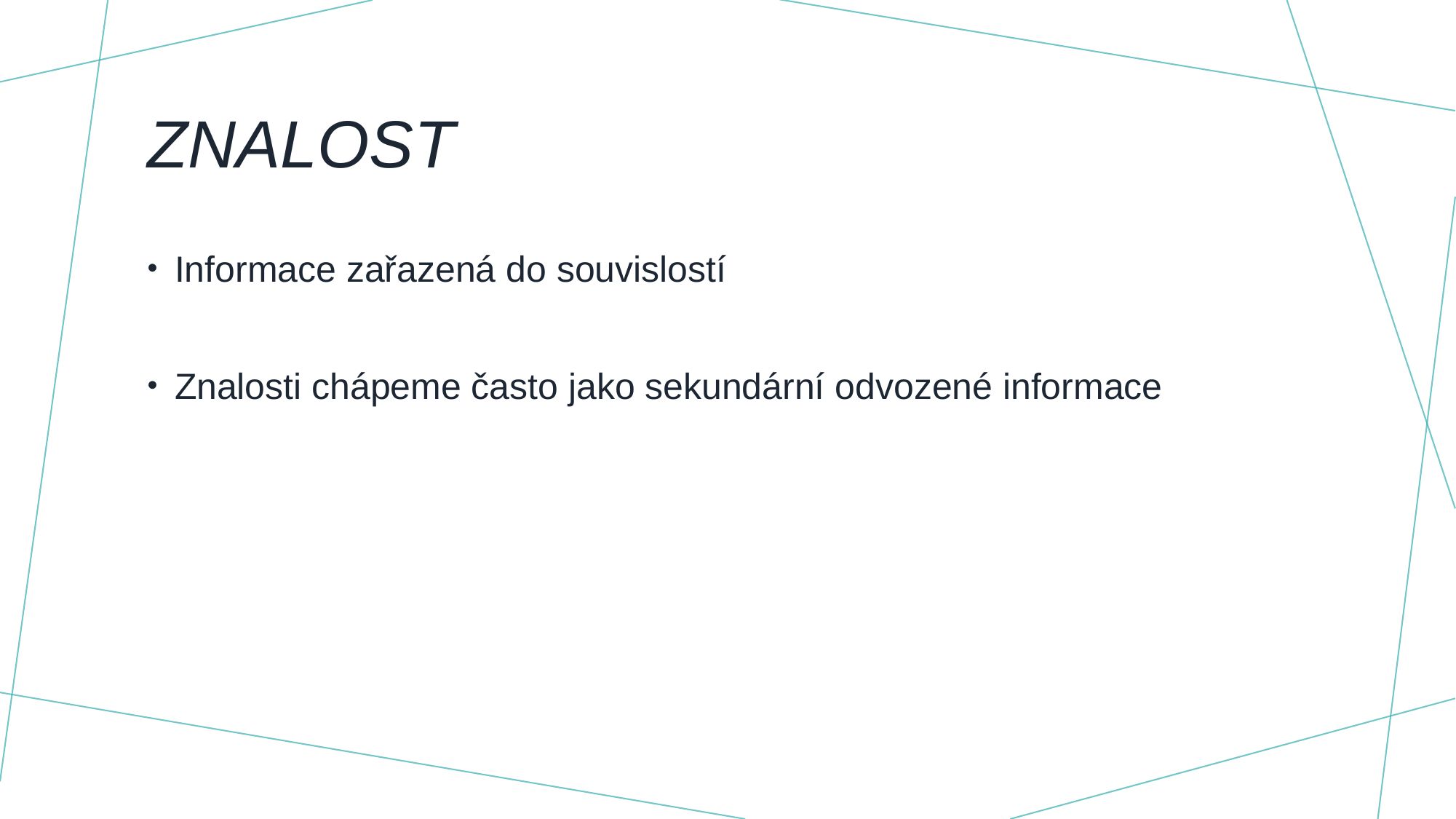

# Znalost
Informace zařazená do souvislostí

Znalosti chápeme často jako sekundární odvozené informace